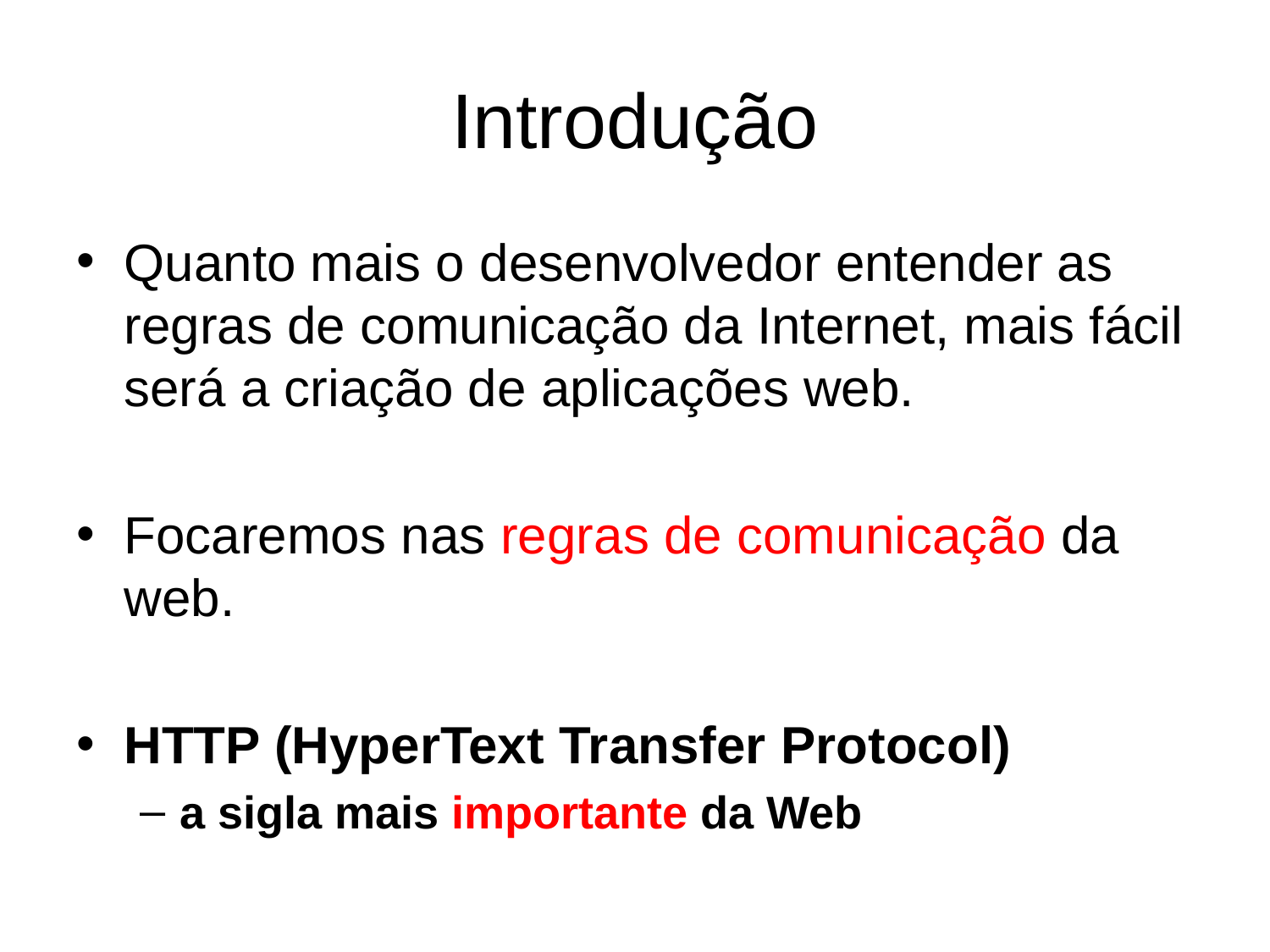

# Introdução
Quanto mais o desenvolvedor entender as regras de comunicação da Internet, mais fácil será a criação de aplicações web.

Focaremos nas regras de comunicação da web.

HTTP (HyperText Transfer Protocol)
a sigla mais importante da Web